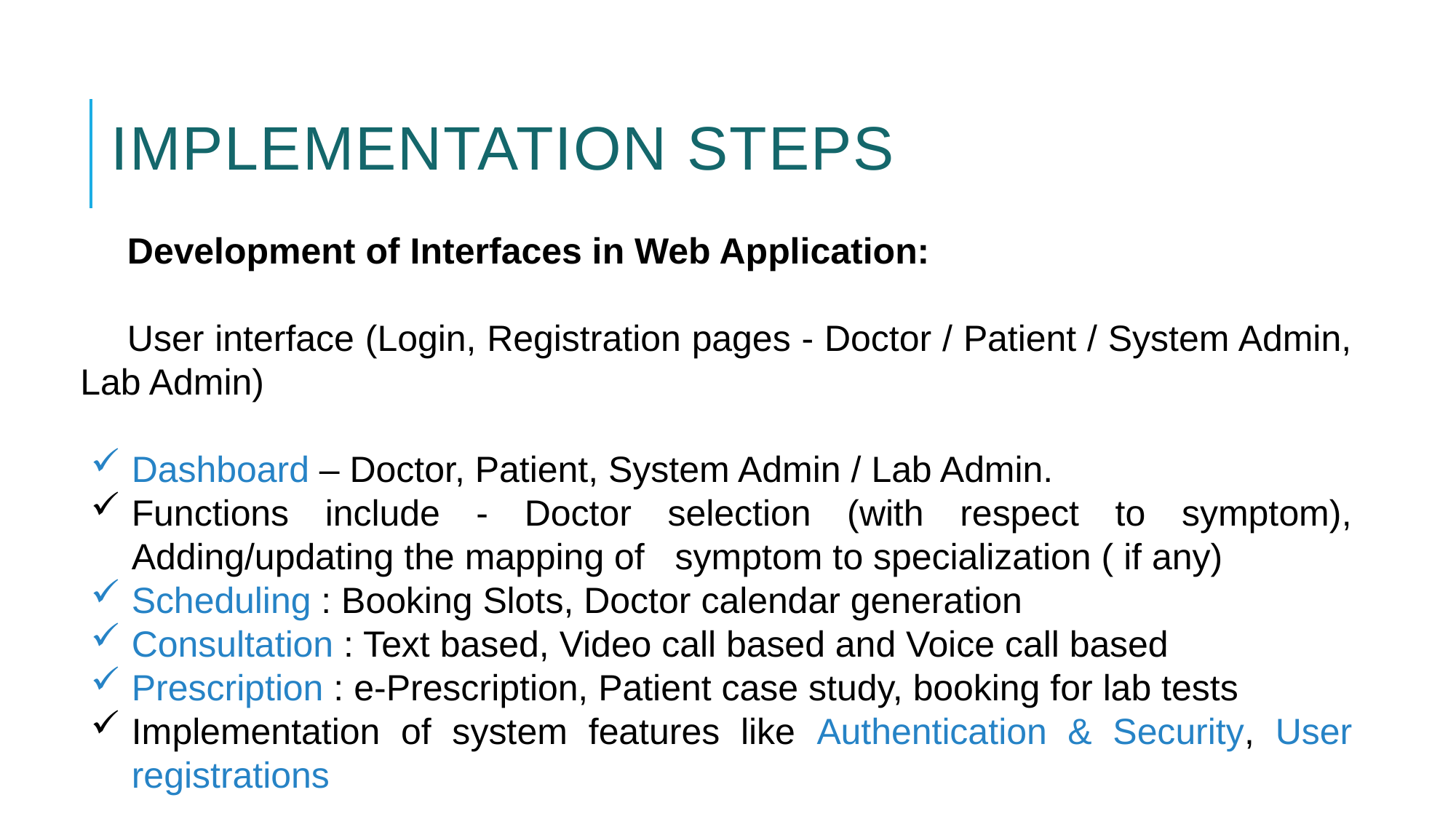

# IMPLEMENTATION STEPS

Development of Interfaces in Web Application:

User interface (Login, Registration pages - Doctor / Patient / System Admin, Lab Admin)

Dashboard – Doctor, Patient, System Admin / Lab Admin.
Functions include - Doctor selection (with respect to symptom), Adding/updating the mapping of   symptom to specialization ( if any)
Scheduling : Booking Slots, Doctor calendar generation
Consultation : Text based, Video call based and Voice call based
Prescription : e-Prescription, Patient case study, booking for lab tests
Implementation of system features like Authentication & Security, User registrations